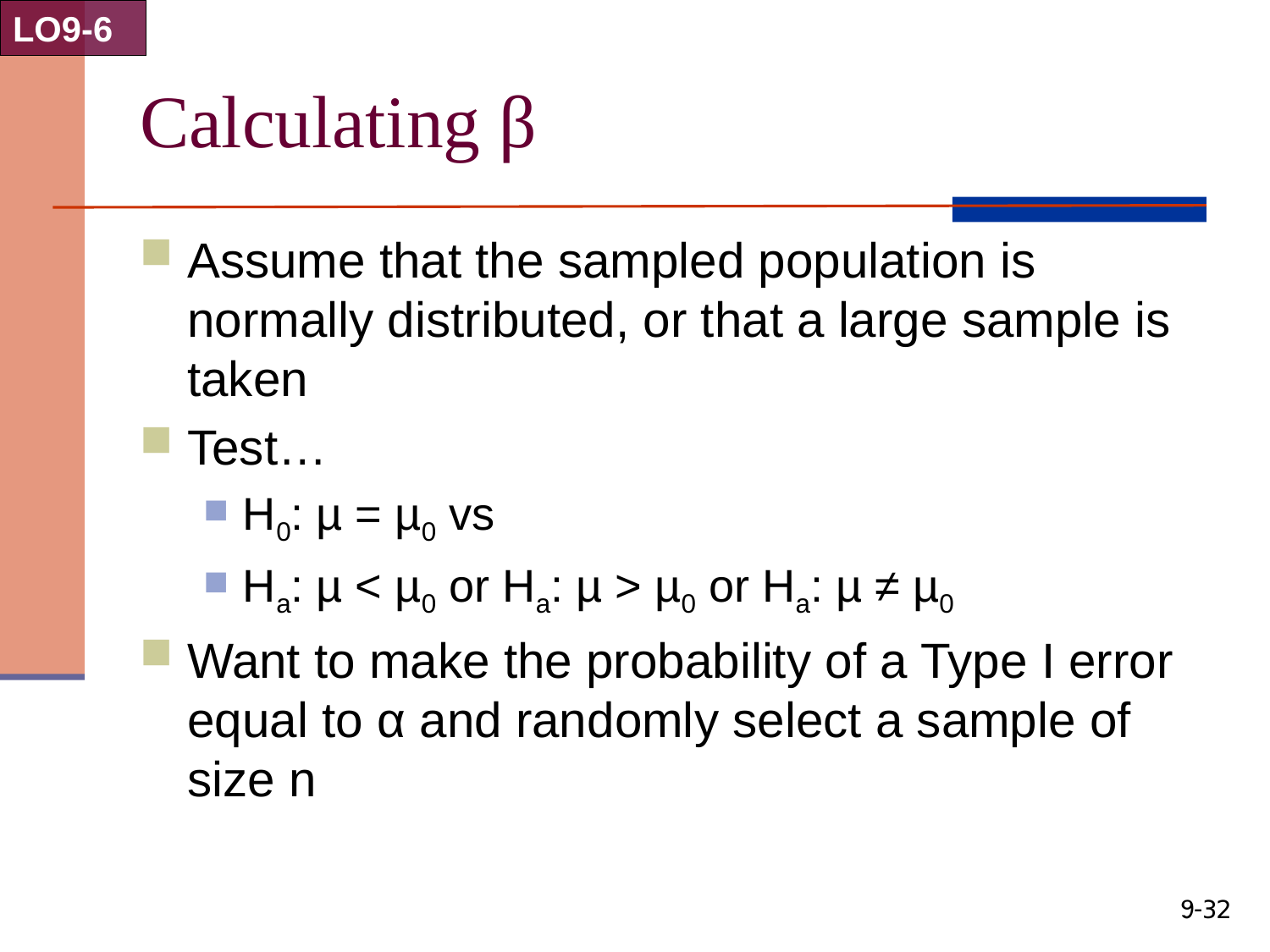

LO9-6
# Calculating β
Assume that the sampled population is normally distributed, or that a large sample is taken
Test…
H0: µ = µ0 vs
Ha: µ < µ0 or Ha: µ > µ0 or Ha: µ ≠ µ0
Want to make the probability of a Type I error equal to α and randomly select a sample of size n
9-32